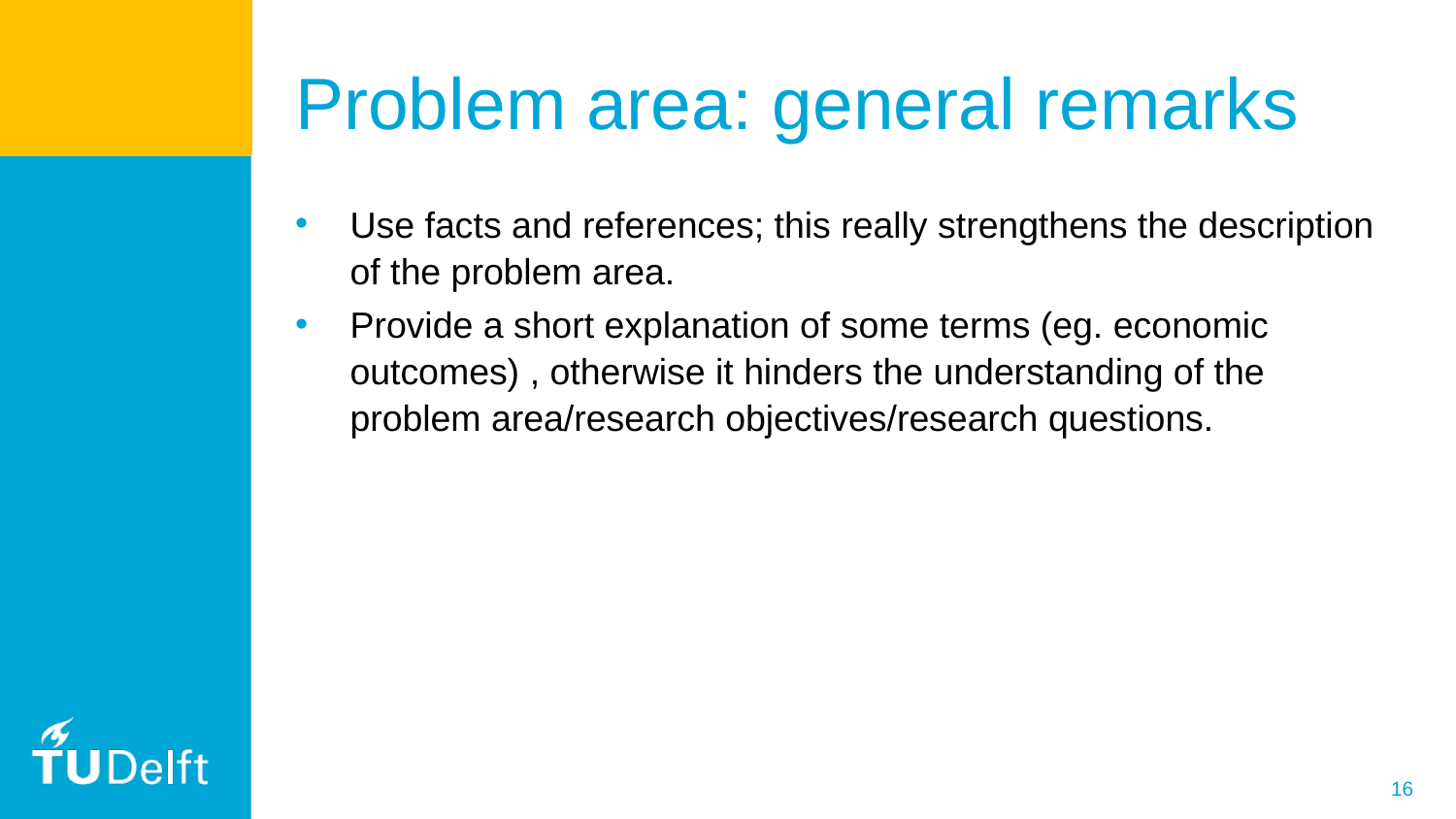

# Problem area: general remarks
Use facts and references; this really strengthens the description of the problem area.
Provide a short explanation of some terms (eg. economic outcomes) , otherwise it hinders the understanding of the problem area/research objectives/research questions.